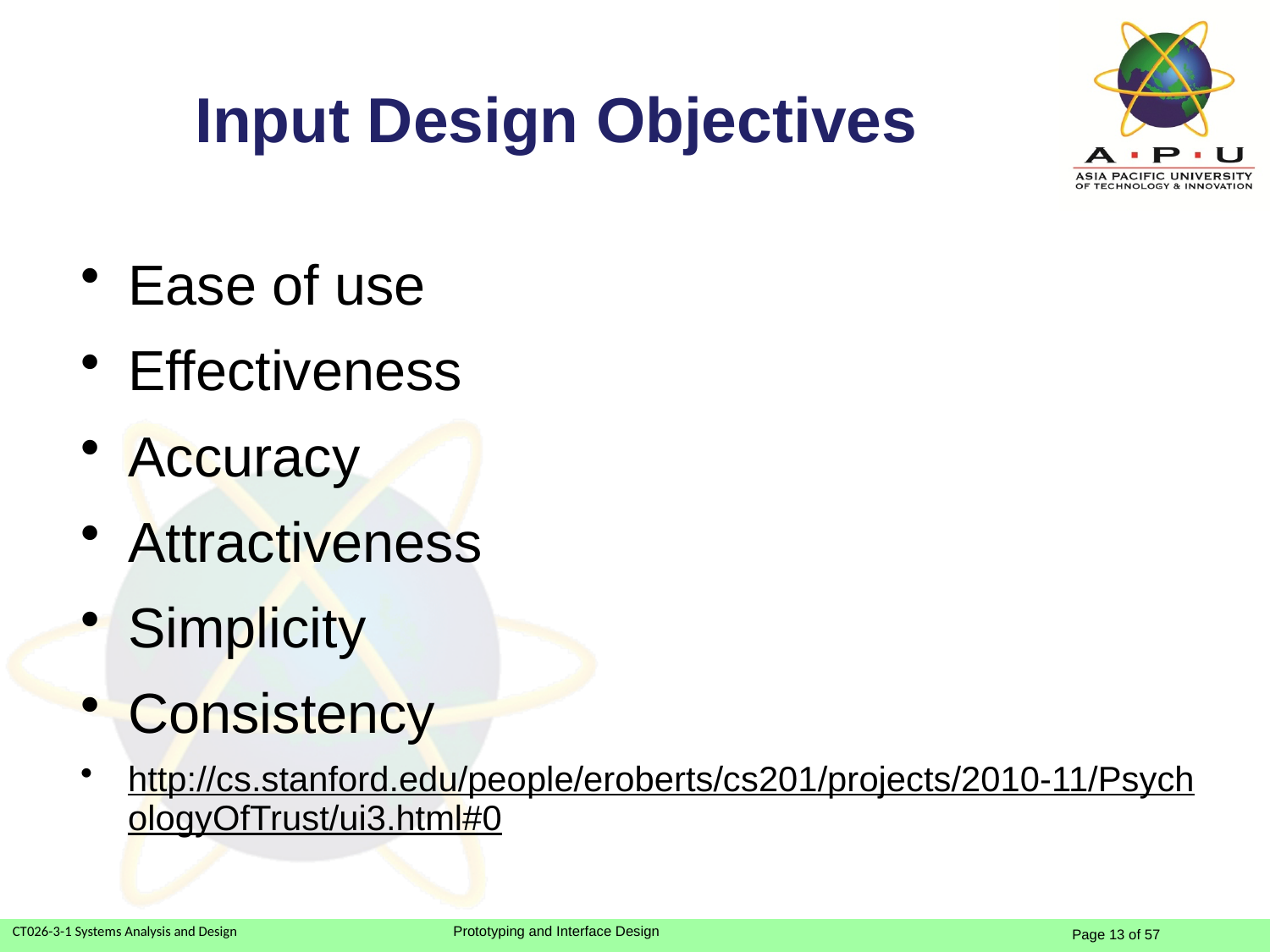

# Input Design Objectives
Ease of use
Effectiveness
Accuracy
Attractiveness
Simplicity
Consistency
http://cs.stanford.edu/people/eroberts/cs201/projects/2010-11/PsychologyOfTrust/ui3.html#0